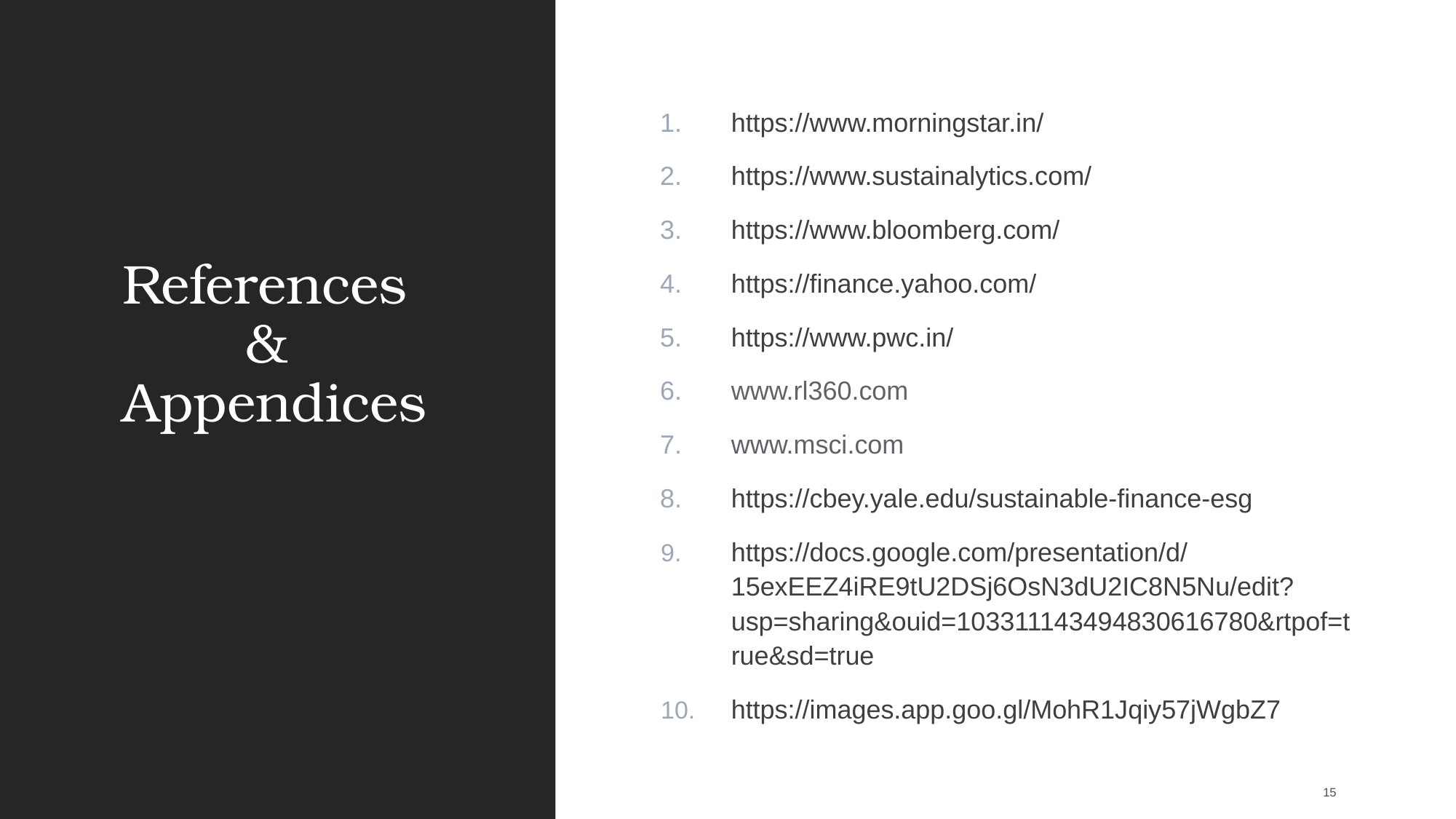

https://www.morningstar.in/
https://www.sustainalytics.com/
https://www.bloomberg.com/
https://finance.yahoo.com/
https://www.pwc.in/
www.rl360.com
www.msci.com
https://cbey.yale.edu/sustainable-finance-esg
https://docs.google.com/presentation/d/15exEEZ4iRE9tU2DSj6OsN3dU2IC8N5Nu/edit?usp=sharing&ouid=103311143494830616780&rtpof=true&sd=true
https://images.app.goo.gl/MohR1Jqiy57jWgbZ7

# References & Appendices
15